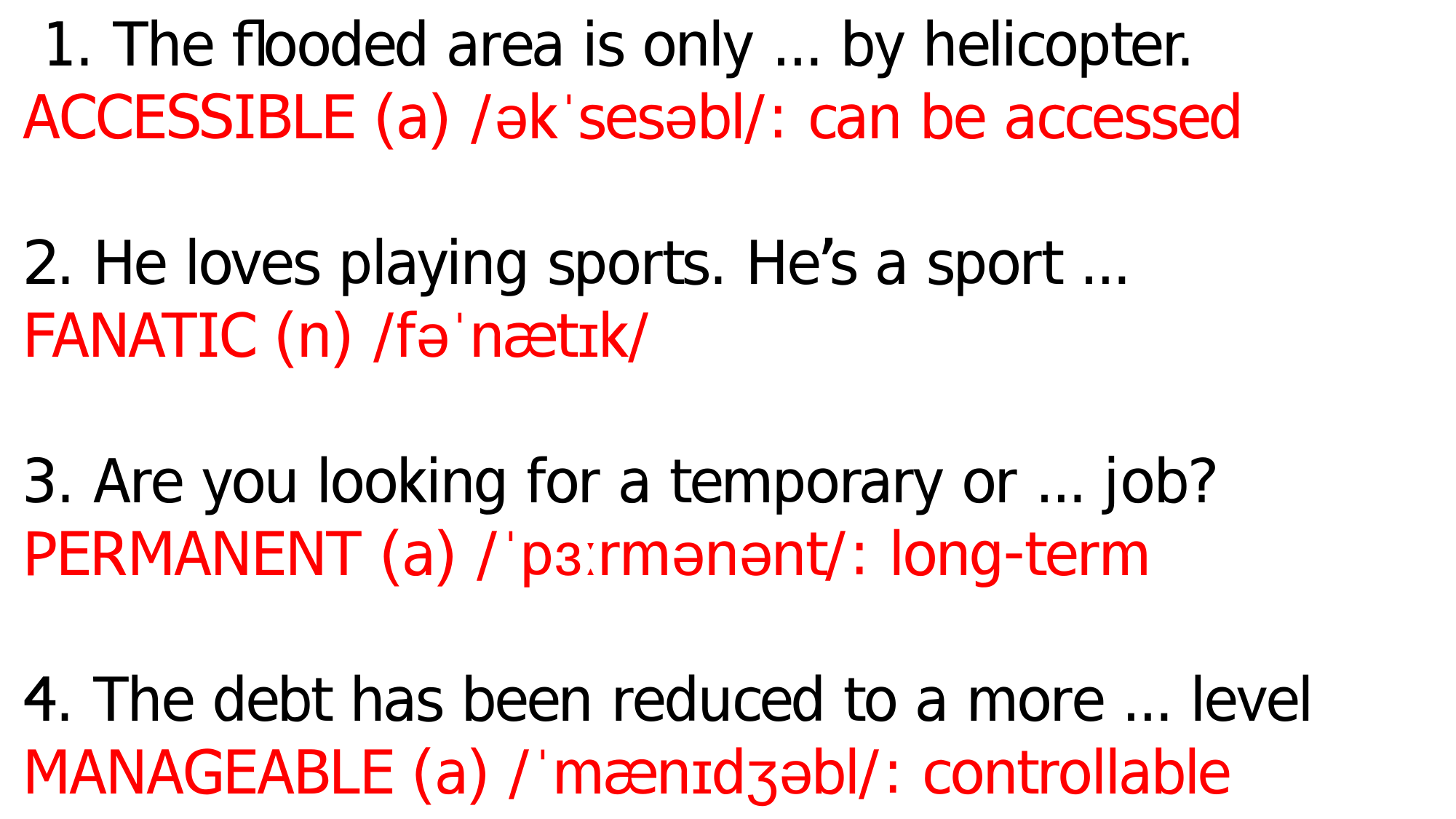

1. The flooded area is only … by helicopter.
ACCESSIBLE (a) /əkˈsesəbl/: can be accessed

2. He loves playing sports. He’s a sport …
FANATIC (n) /fəˈnætɪk/

3. Are you looking for a temporary or … job?
PERMANENT (a) /ˈpɜːrmənənt/: long-term

4. The debt has been reduced to a more … level
MANAGEABLE (a) /ˈmænɪdʒəbl/: controllable